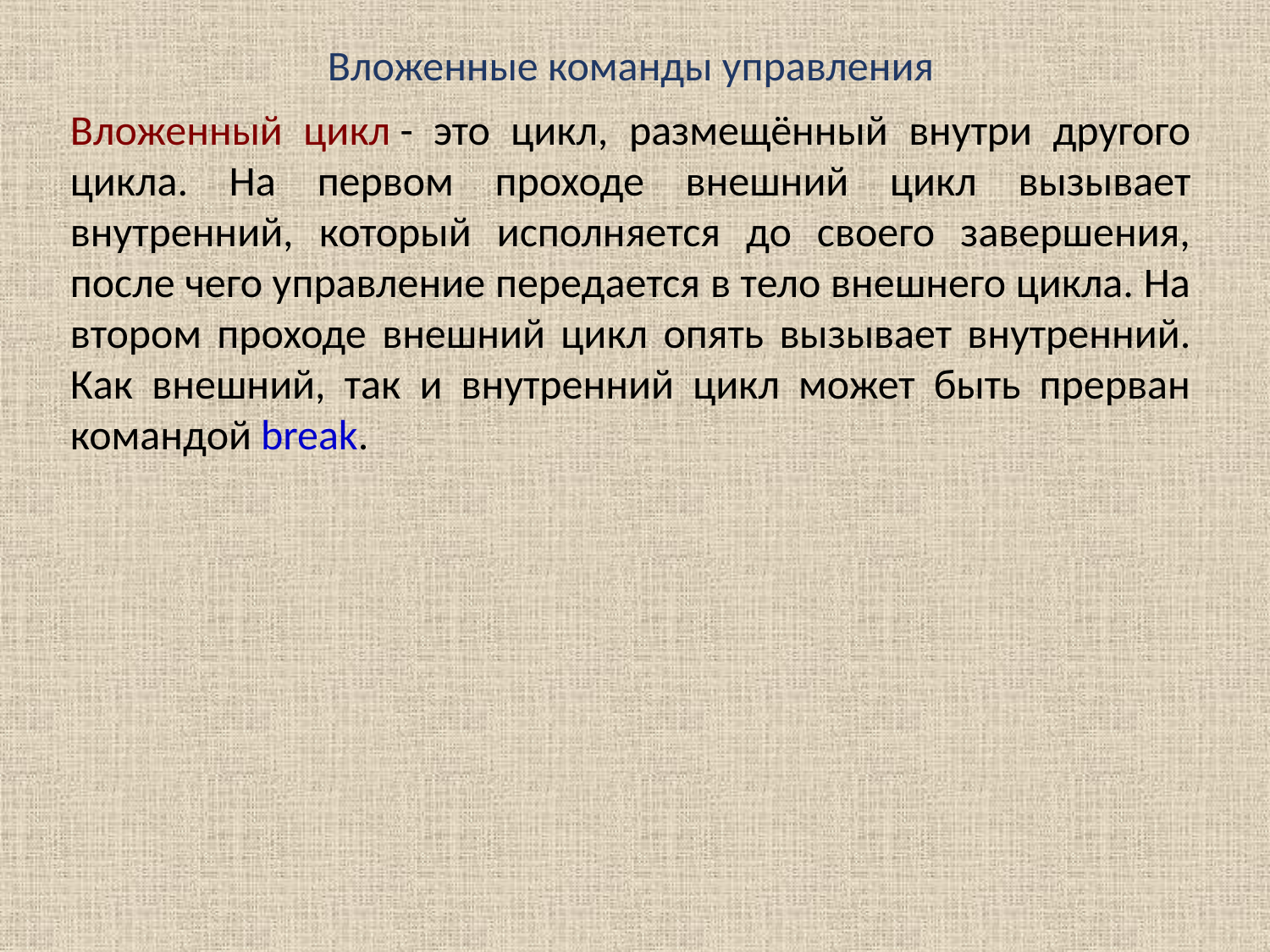

Вложенные команды управления
Вложенный цикл - это цикл, размещённый внутри другого цикла. На первом проходе внешний цикл вызывает внутренний, который исполняется до своего завершения, после чего управление передается в тело внешнего цикла. На втором проходе внешний цикл опять вызывает внутренний. Как внешний, так и внутренний цикл может быть прерван командой break.